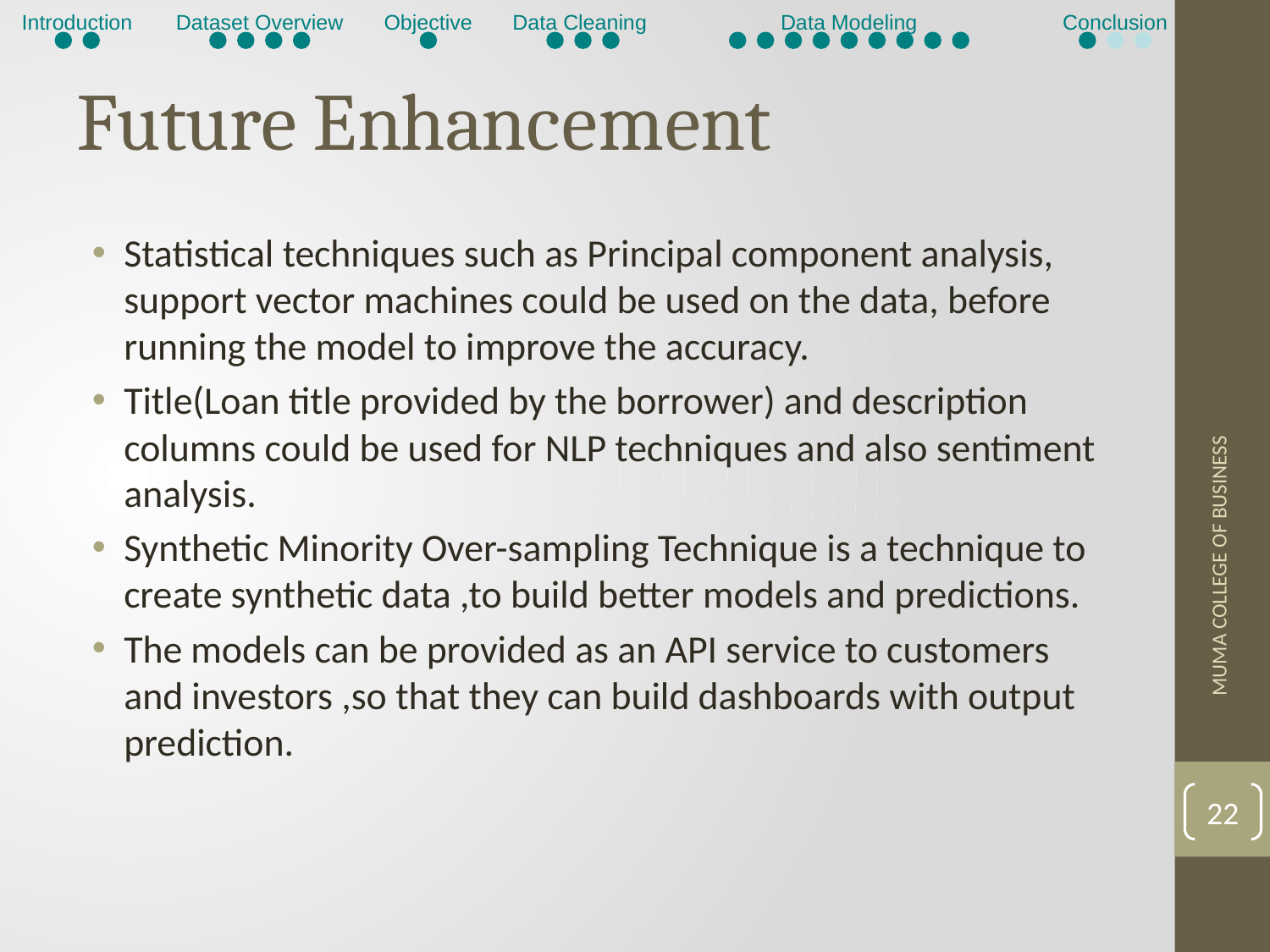

Introduction
Dataset Overview
Objective
Data Cleaning
Data Modeling
Conclusion

# Future Enhancement
Statistical techniques such as Principal component analysis, support vector machines could be used on the data, before running the model to improve the accuracy.
Title(Loan title provided by the borrower) and description columns could be used for NLP techniques and also sentiment analysis.
Synthetic Minority Over-sampling Technique is a technique to create synthetic data ,to build better models and predictions.
The models can be provided as an API service to customers and investors ,so that they can build dashboards with output prediction.

MUMA COLLEGE OF BUSINESS
22